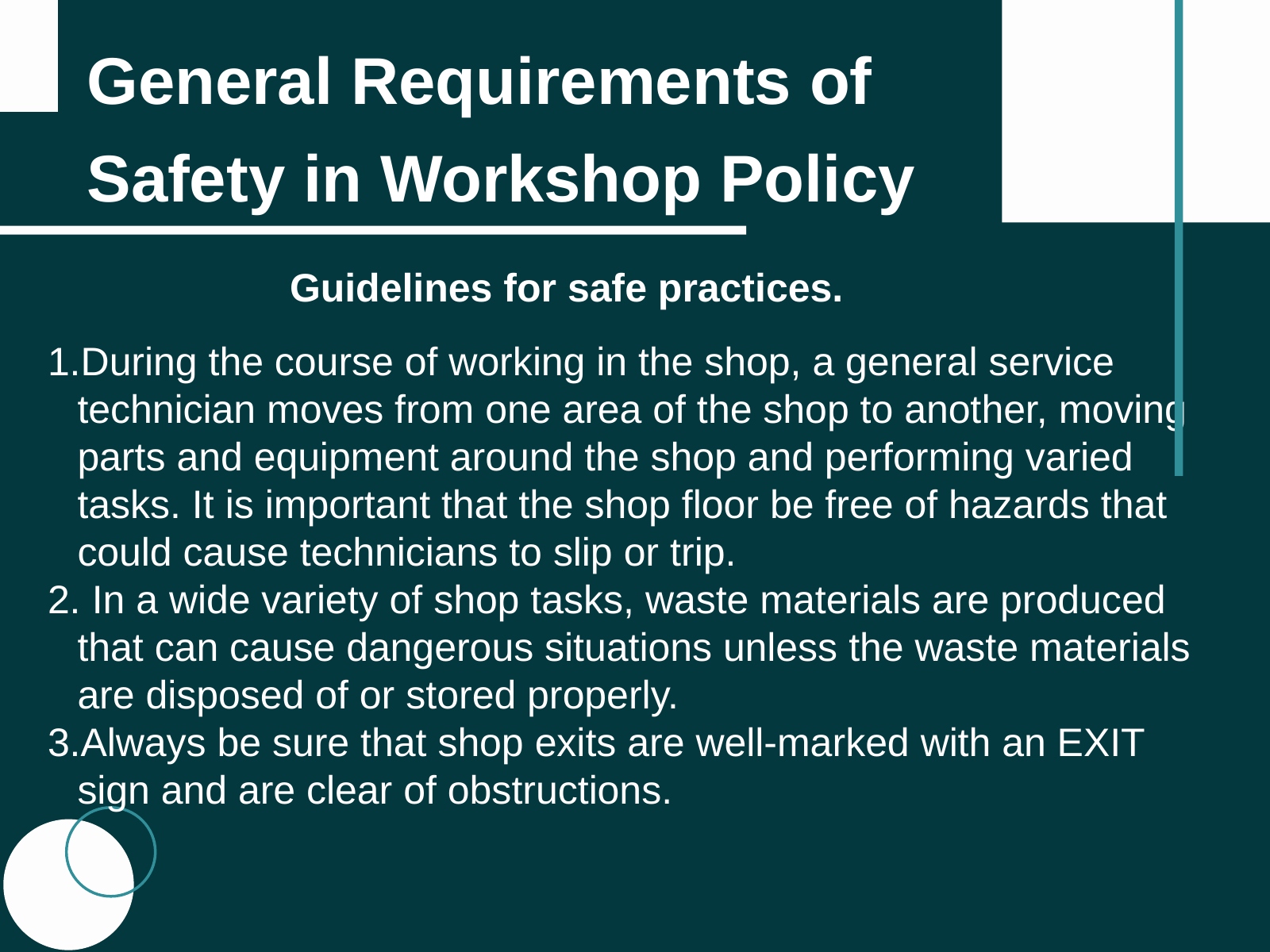

General Requirements of Safety in Workshop Policy

Guidelines for safe practices.
During the course of working in the shop, a general service technician moves from one area of the shop to another, moving parts and equipment around the shop and performing varied tasks. It is important that the shop floor be free of hazards that could cause technicians to slip or trip.
 In a wide variety of shop tasks, waste materials are produced that can cause dangerous situations unless the waste materials are disposed of or stored properly.
Always be sure that shop exits are well-marked with an EXIT sign and are clear of obstructions.